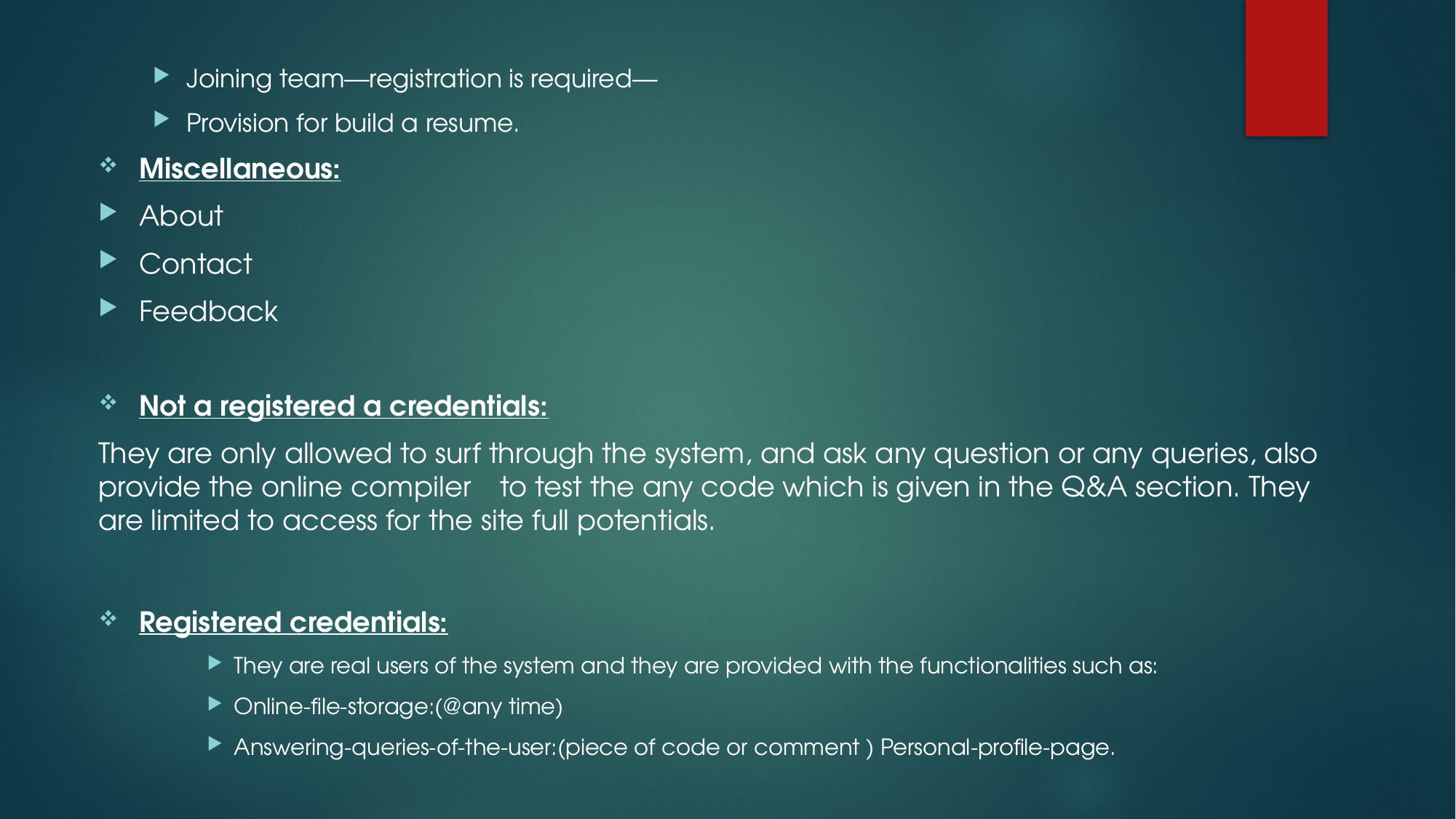

Joining team—registration is required—
Provision for build a resume.
Miscellaneous:
About
Contact
Feedback

Not a registered a credentials:
They are only allowed to surf through the system, and ask any question or any queries, also provide the online compiler 	to test the any code which is given in the Q&A section. They are limited to access for the site full potentials.

Registered credentials:
They are real users of the system and they are provided with the functionalities such as:
Online-file-storage:(@any time)
Answering-queries-of-the-user:(piece of code or comment ) Personal-profile-page.